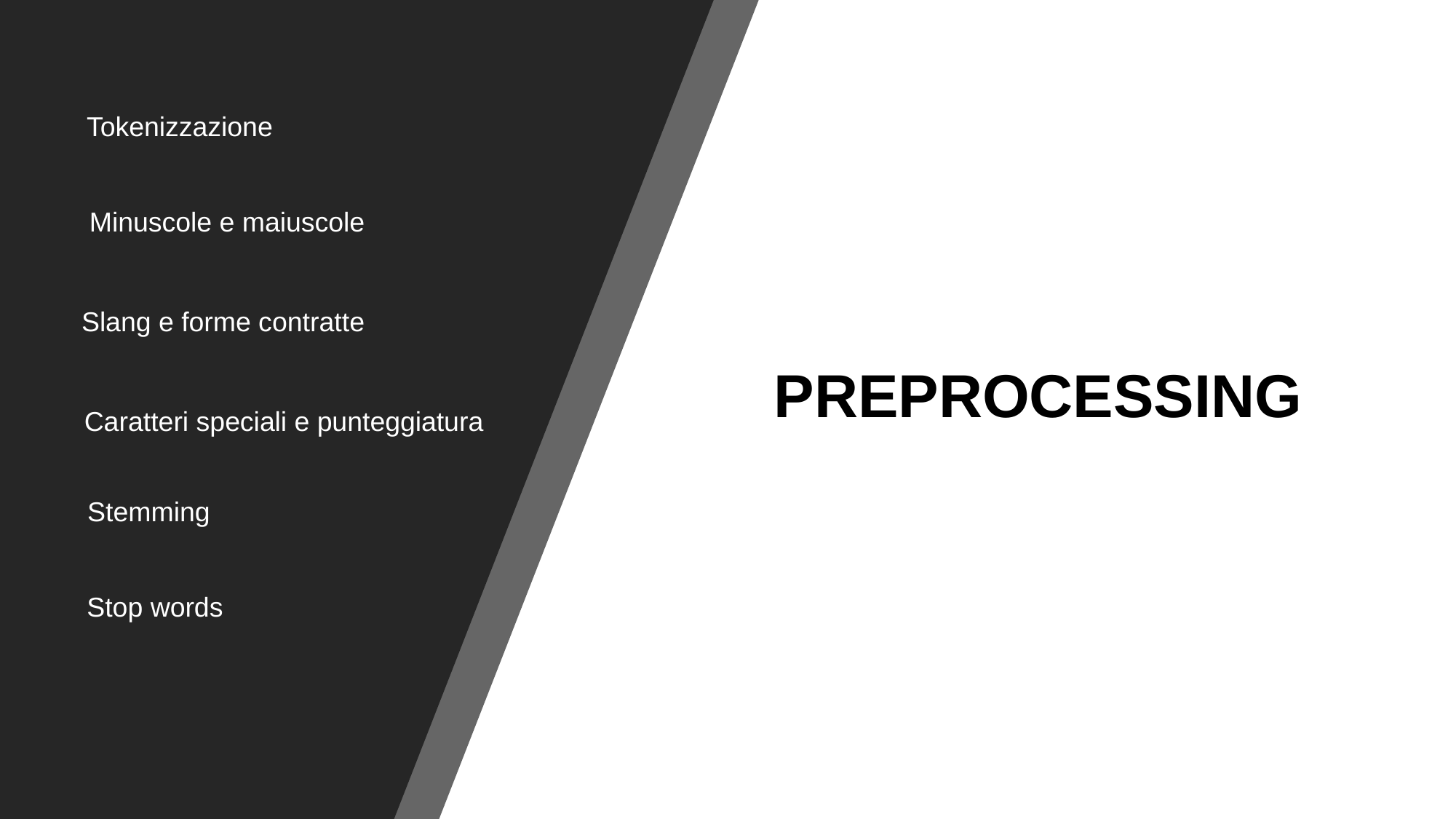

PREPROCESSING
Tokenizzazione
Minuscole e maiuscole
Slang e forme contratte
Caratteri speciali e punteggiatura
Stemming
Stop words